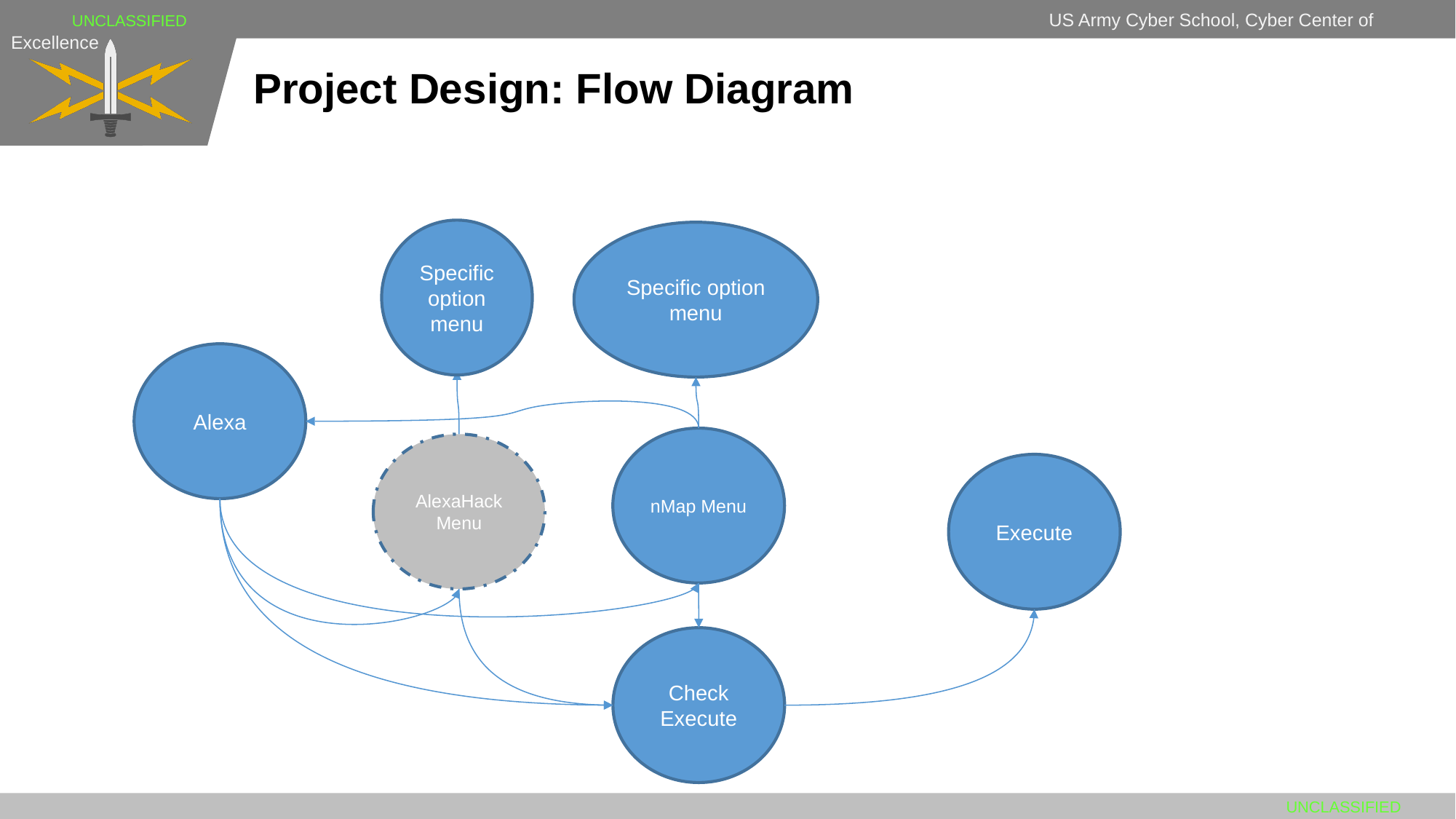

# Project Design: Flow Diagram

Specific option menu
Specific option menu
Alexa
nMap Menu
AlexaHack Menu
Execute
Check Execute